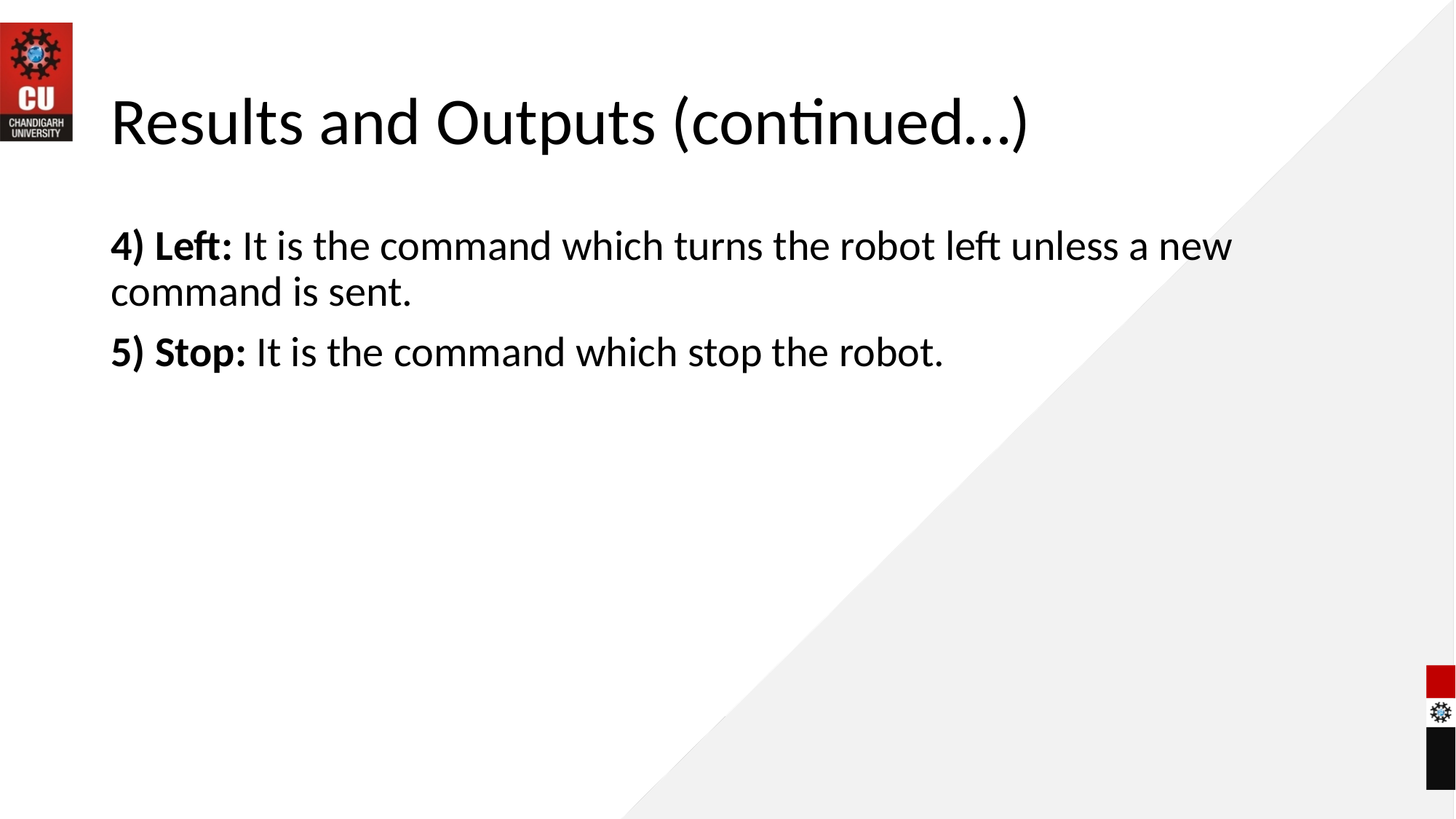

# Results and Outputs (continued…)
4) Left: It is the command which turns the robot left unless a new command is sent.
5) Stop: It is the command which stop the robot.

15